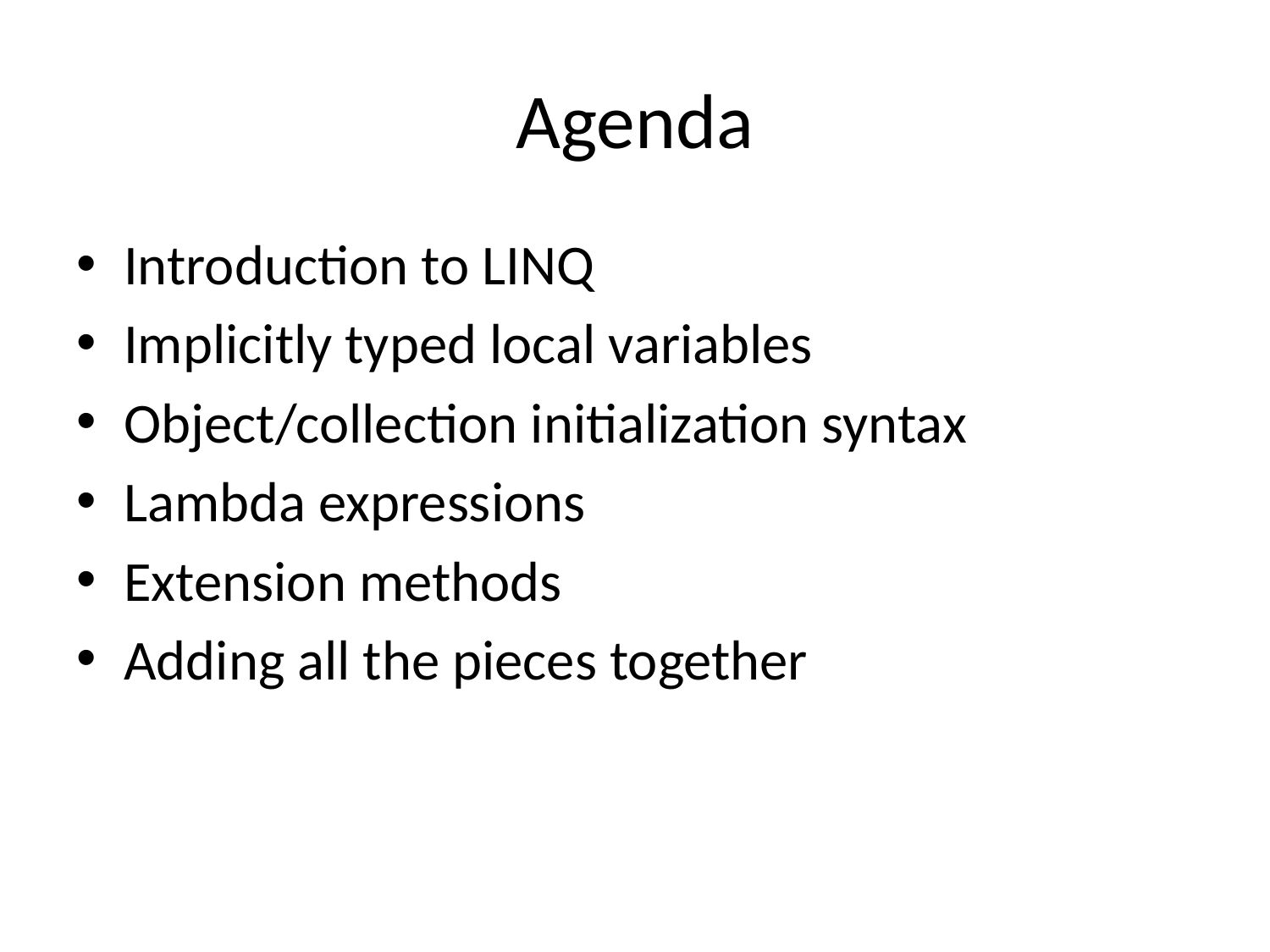

# Agenda
Introduction to LINQ
Implicitly typed local variables
Object/collection initialization syntax
Lambda expressions
Extension methods
Adding all the pieces together